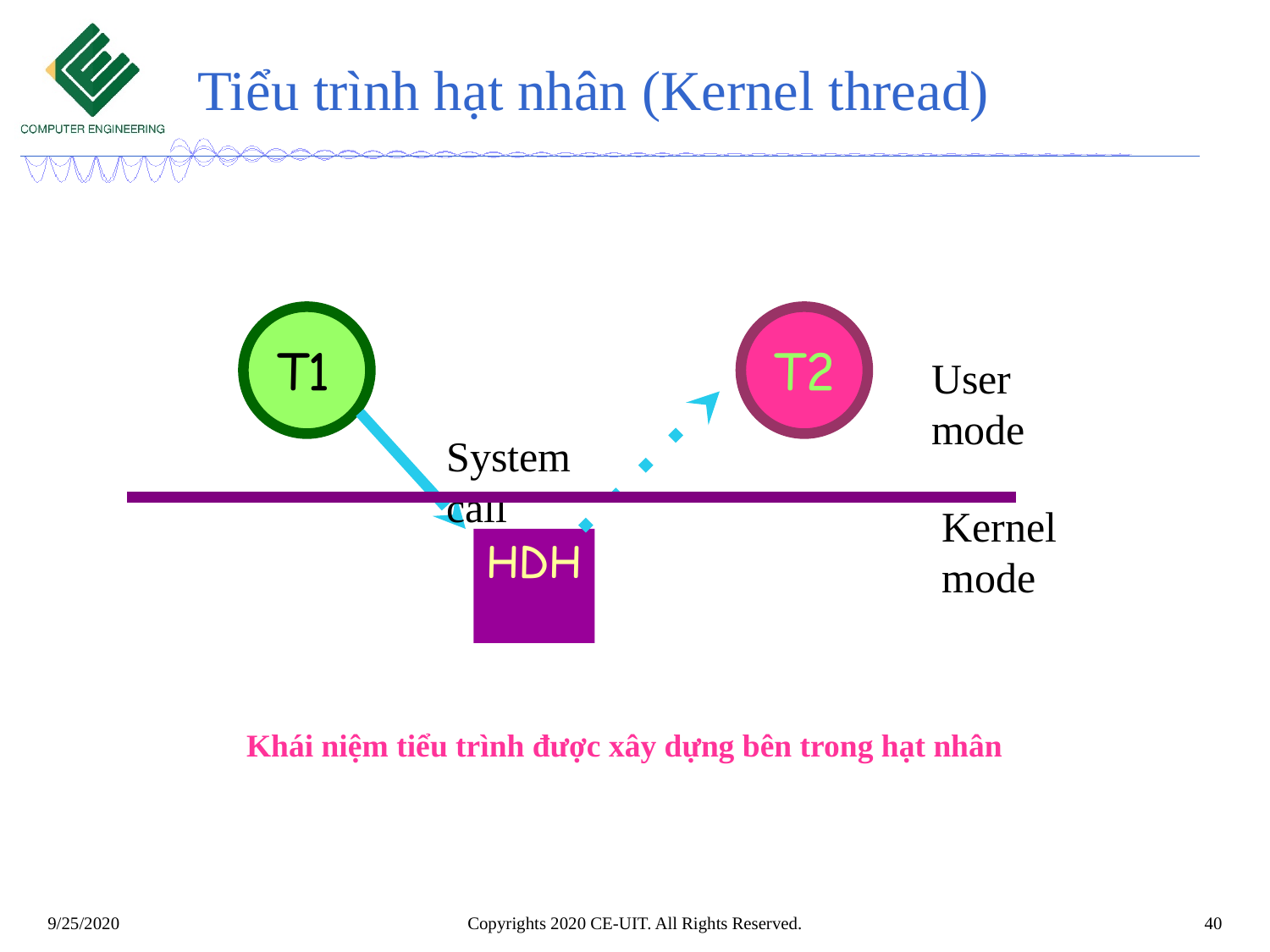

# Tiểu trình hạt nhân (Kernel thread)
T1
T2
User mode

System call
Kernel mode
HDH
Khái niệm tiểu trình được xây dựng bên trong hạt nhân
Copyrights 2020 CE-UIT. All Rights Reserved.
40
9/25/2020